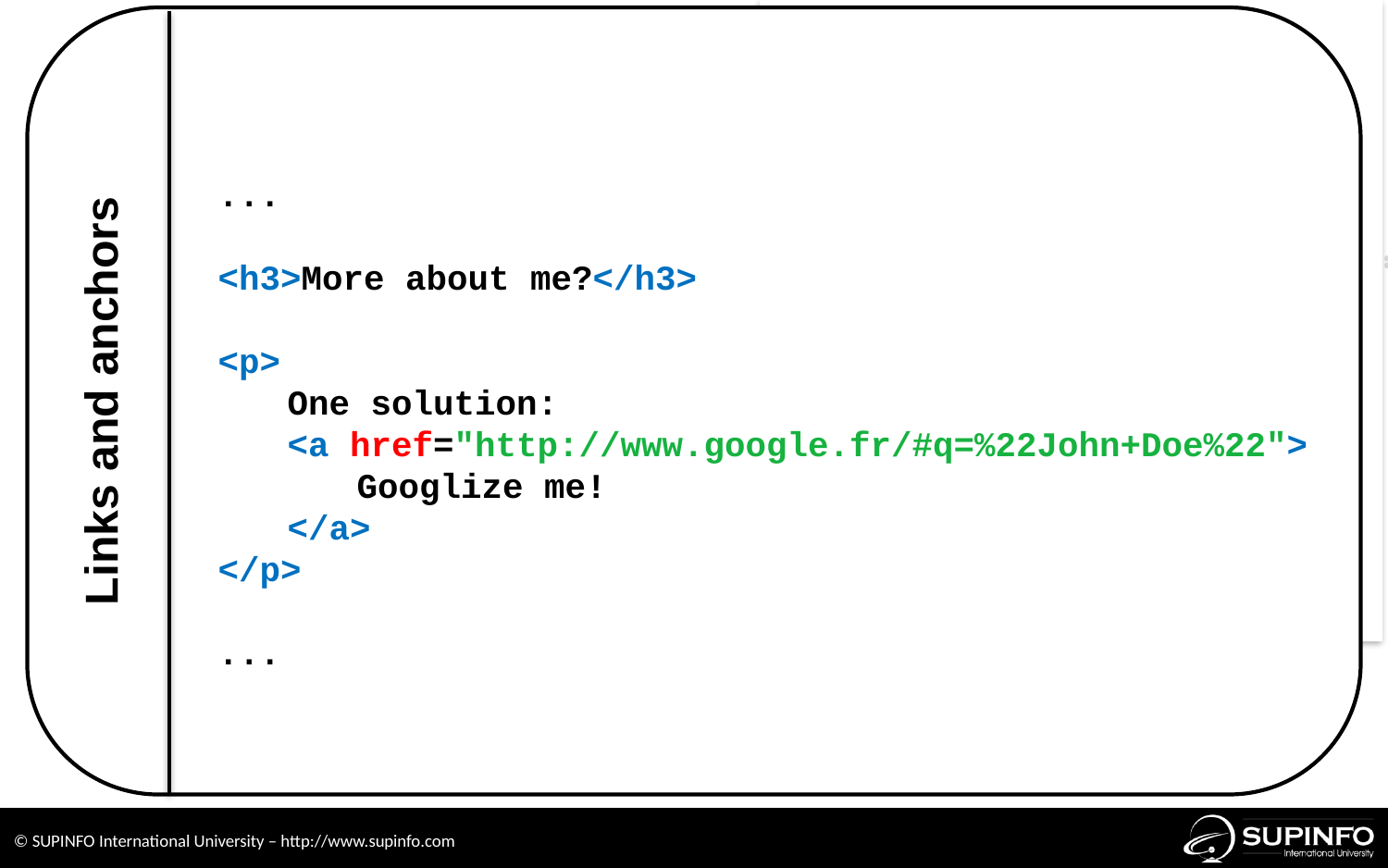

...

<h3>More about me?</h3>

<p>
One solution:
<a href="http://www.google.fr/#q=%22John+Doe%22">
Googlize me!
</a>
</p>

...
Links and anchors